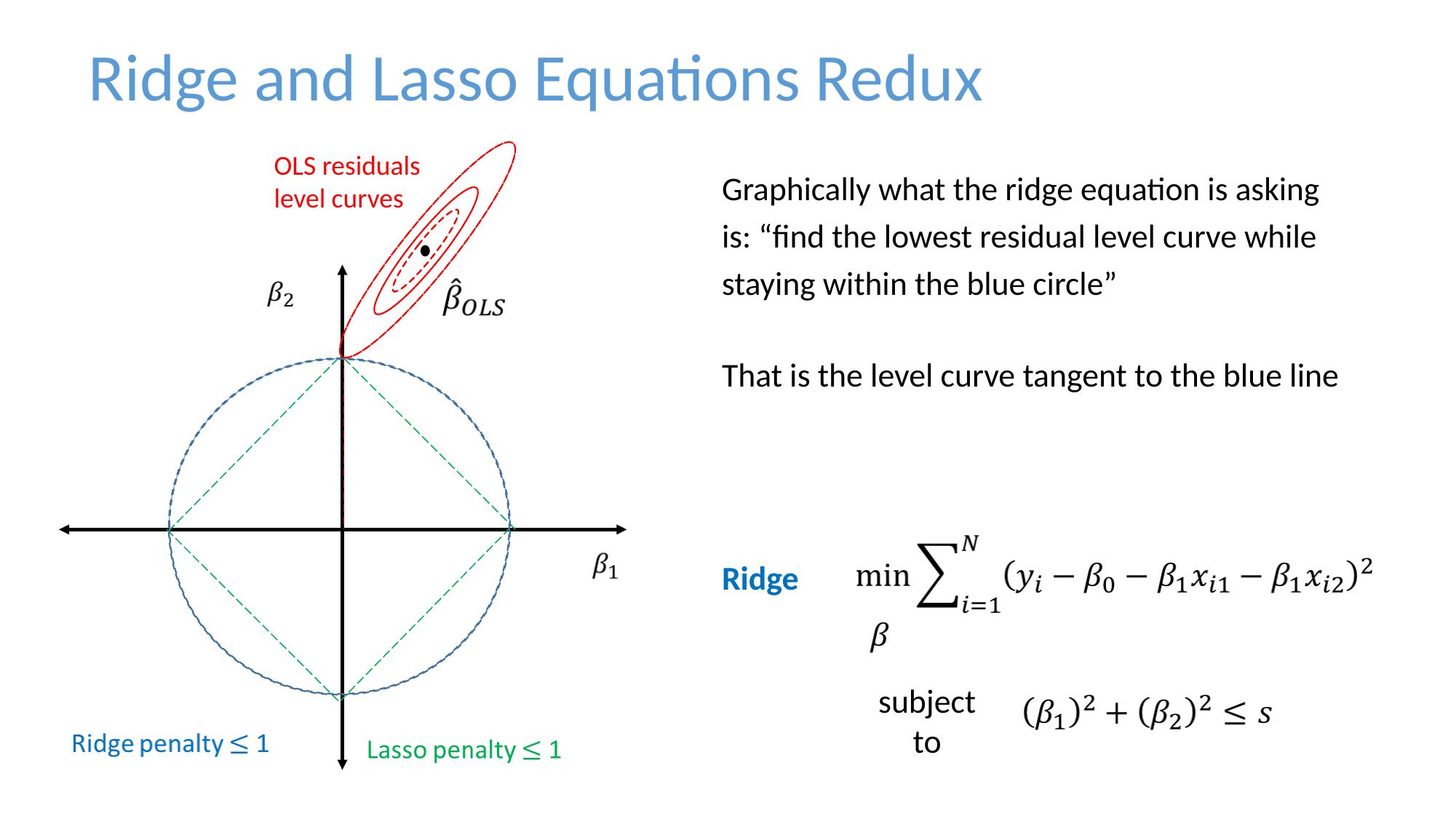

Ridge and Lasso Equations Redux

OLS residuals level curves
Graphically what the ridge equation is asking is: “find the lowest residual level curve while staying within the blue circle”

That is the level curve tangent to the blue line

Ridge
subject to